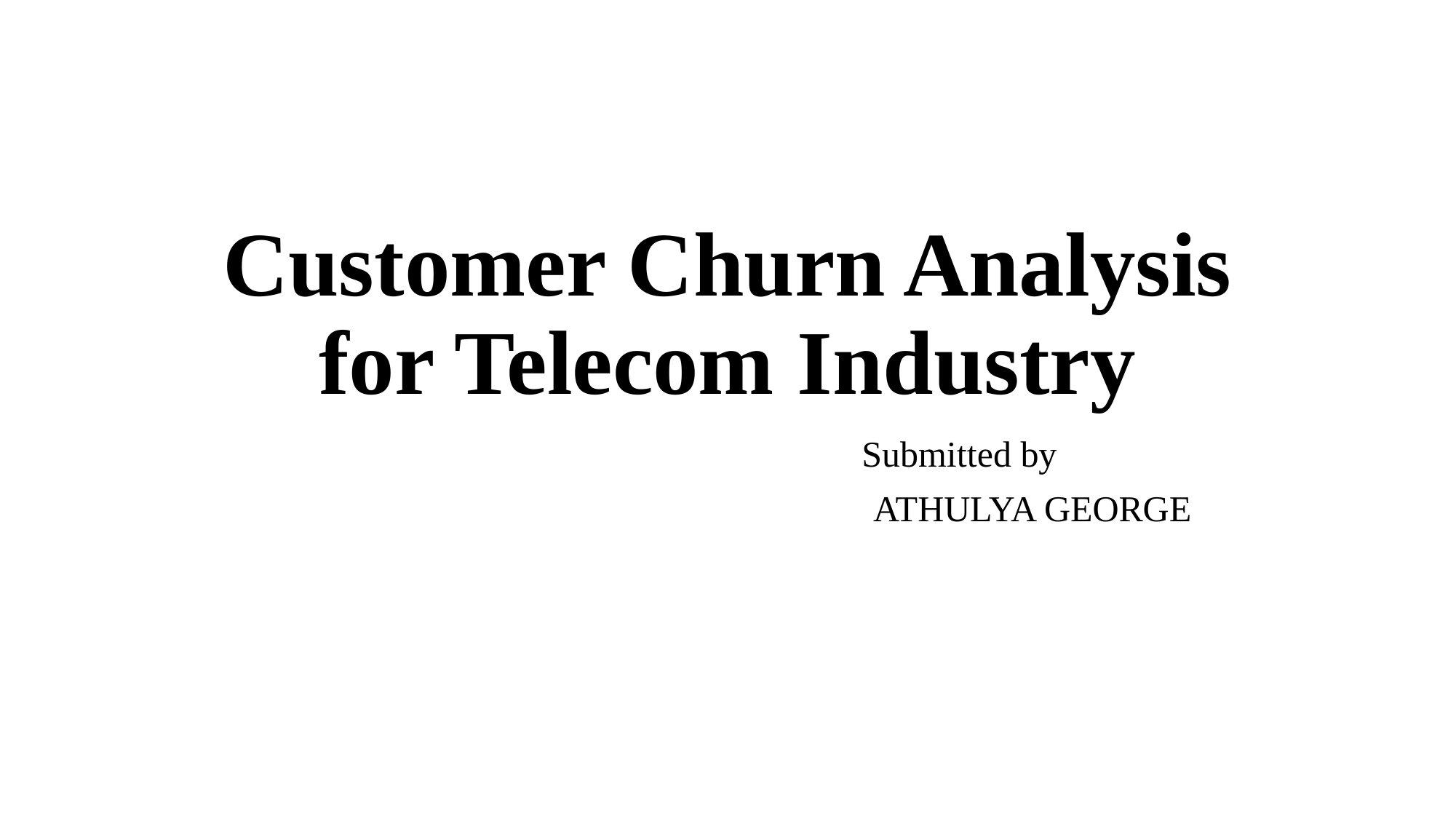

# Customer Churn Analysis for Telecom Industry
                                                   Submitted by
                                                                   ATHULYA GEORGE